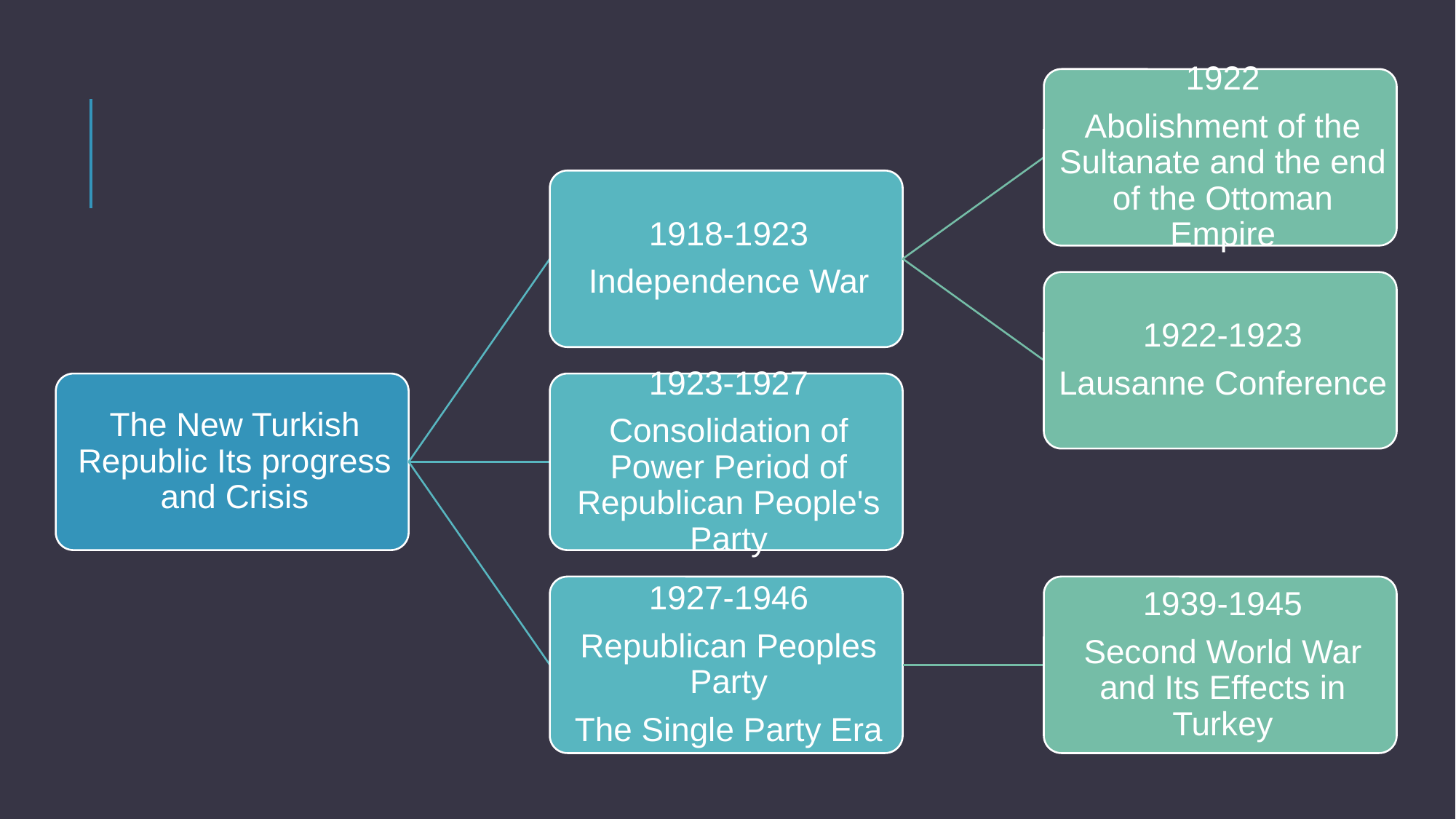

#
The New Turkish Republic Its progress and Crisis

1918-1923
Independence War

1922
Abolishment of the Sultanate and the end of the Ottoman Empire

1922-1923
Lausanne Conference

1923-1927
Consolidation of Power Period of Republican People's Party

1927-1946
Republican Peoples Party
The Single Party Era

1939-1945
Second World War and Its Effects in Turkey